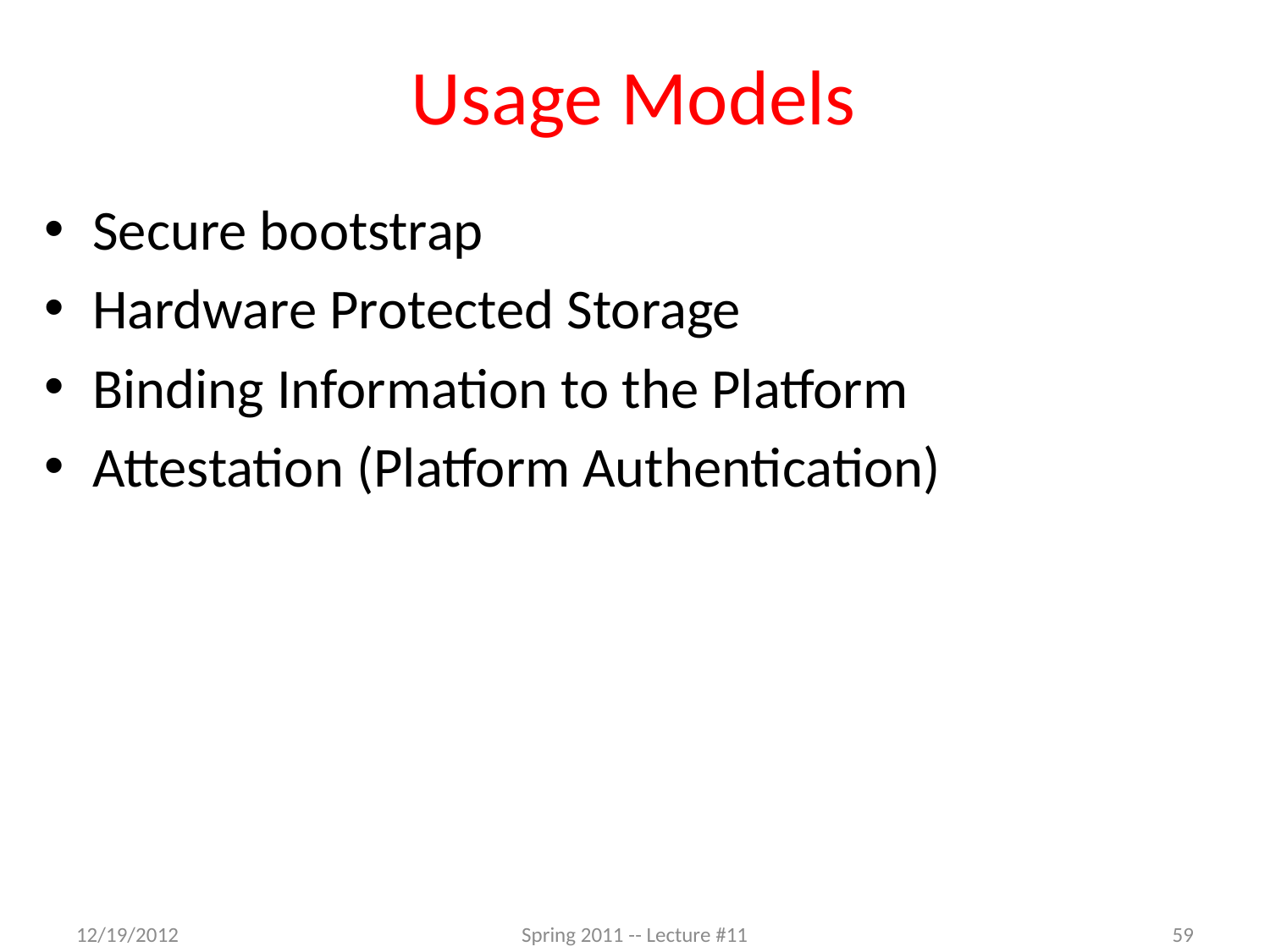

# Usage Models
Secure bootstrap
Hardware Protected Storage
Binding Information to the Platform
Attestation (Platform Authentication)
12/19/2012
Spring 2011 -- Lecture #11
59